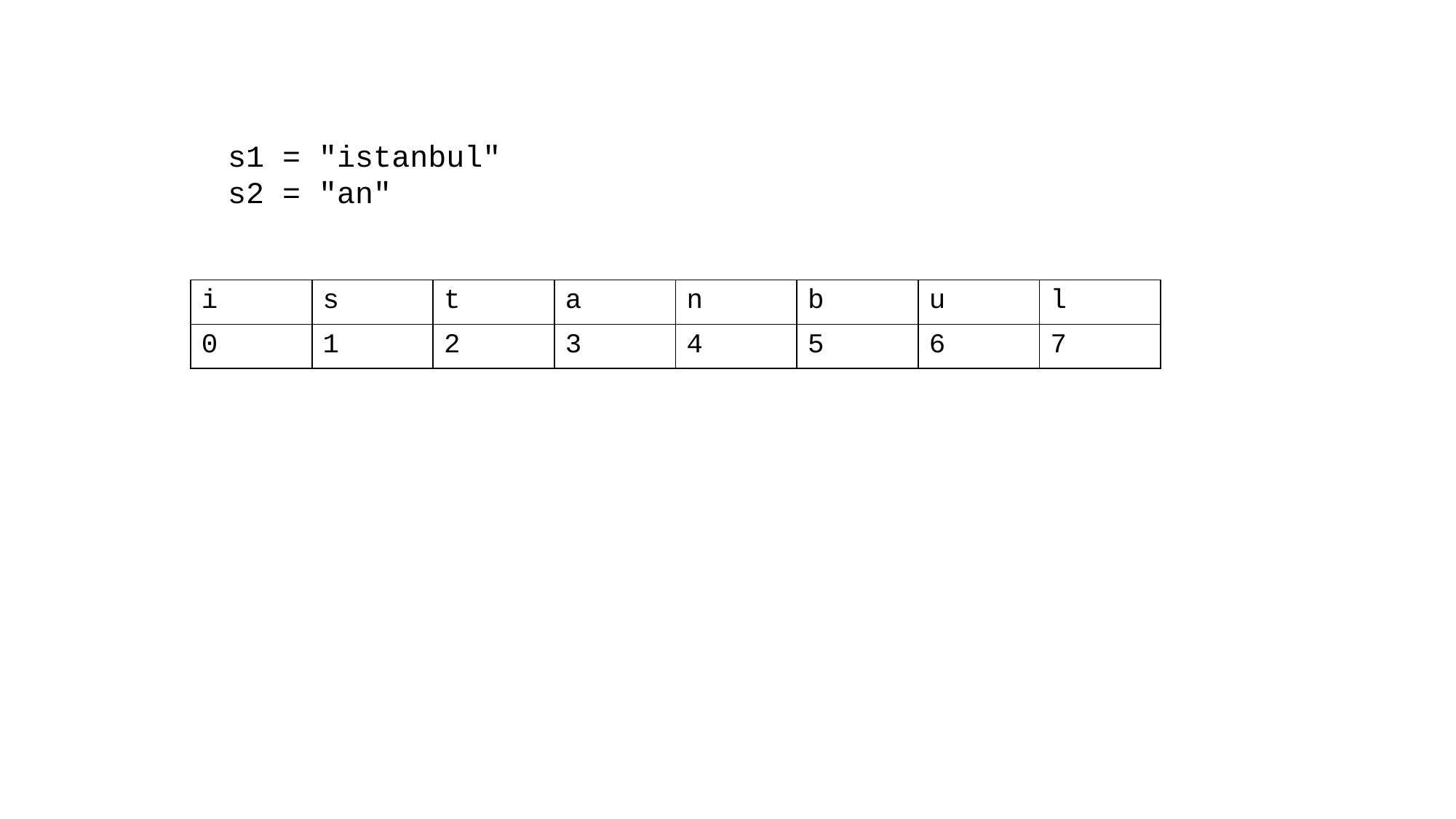

s1 = "istanbul"
s2 = "an"
| i | s | t | a | n | b | u | l |
| --- | --- | --- | --- | --- | --- | --- | --- |
| 0 | 1 | 2 | 3 | 4 | 5 | 6 | 7 |